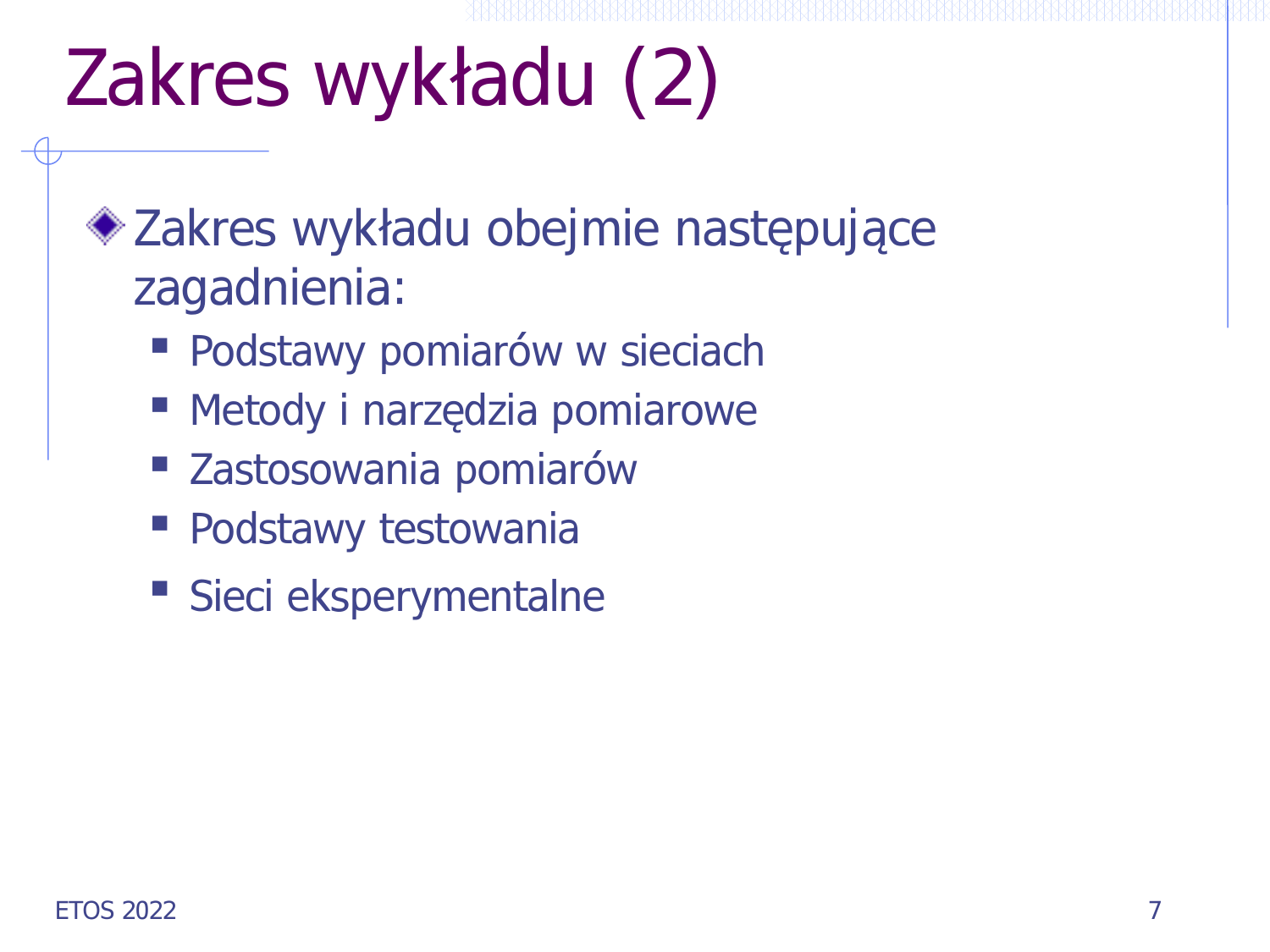

# Zakres wykładu (2)
Zakres wykładu obejmie następujące zagadnienia:
Podstawy pomiarów w sieciach
Metody i narzędzia pomiarowe
Zastosowania pomiarów
Podstawy testowania
Sieci eksperymentalne

ETOS 2022
7